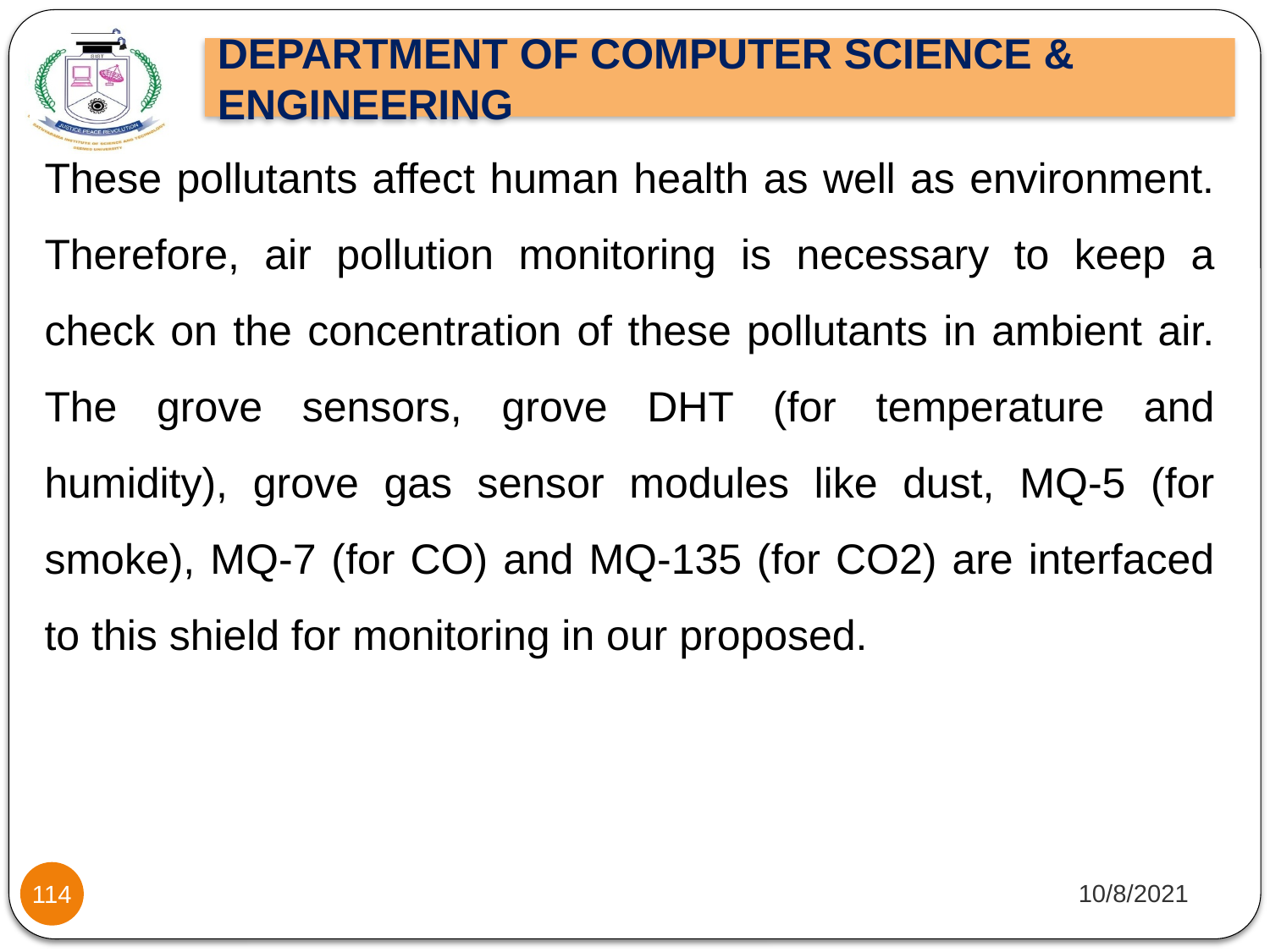

These pollutants affect human health as well as environment. Therefore, air pollution monitoring is necessary to keep a check on the concentration of these pollutants in ambient air. The grove sensors, grove DHT (for temperature and humidity), grove gas sensor modules like dust, MQ-5 (for smoke), MQ-7 (for CO) and MQ-135 (for CO2) are interfaced to this shield for monitoring in our proposed.
10/8/2021
114